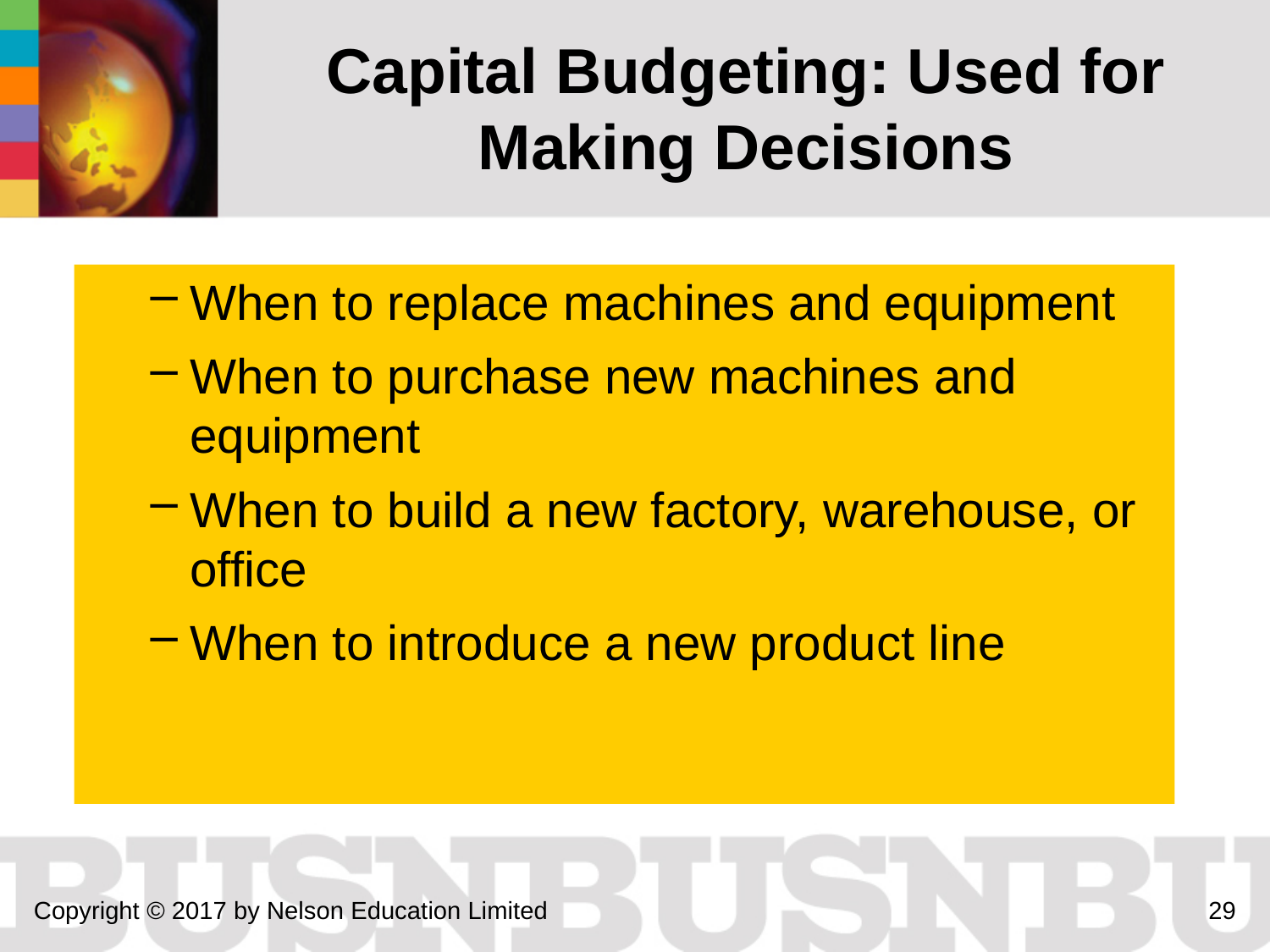

# Capital Budgeting: Used for Making Decisions
When to replace machines and equipment
When to purchase new machines and equipment
When to build a new factory, warehouse, or office
When to introduce a new product line
Copyright © 2017 by Nelson Education Limited

29